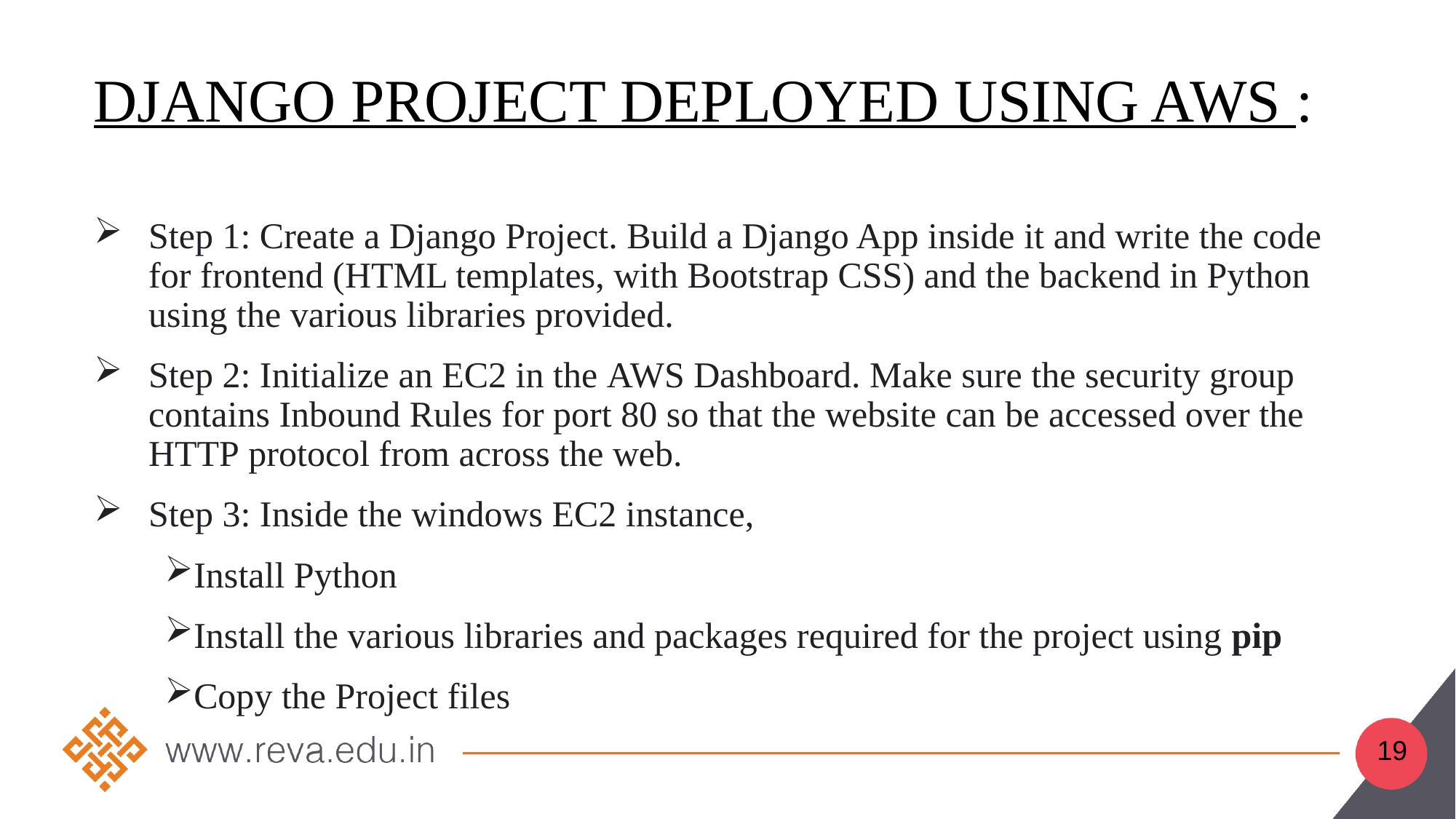

# DJANGO PROJECT Deployed using AWS :
Step 1: Create a Django Project. Build a Django App inside it and write the code for frontend (HTML templates, with Bootstrap CSS) and the backend in Python using the various libraries provided.
Step 2: Initialize an EC2 in the AWS Dashboard. Make sure the security group contains Inbound Rules for port 80 so that the website can be accessed over the HTTP protocol from across the web.
Step 3: Inside the windows EC2 instance,
Install Python
Install the various libraries and packages required for the project using pip
Copy the Project files

19